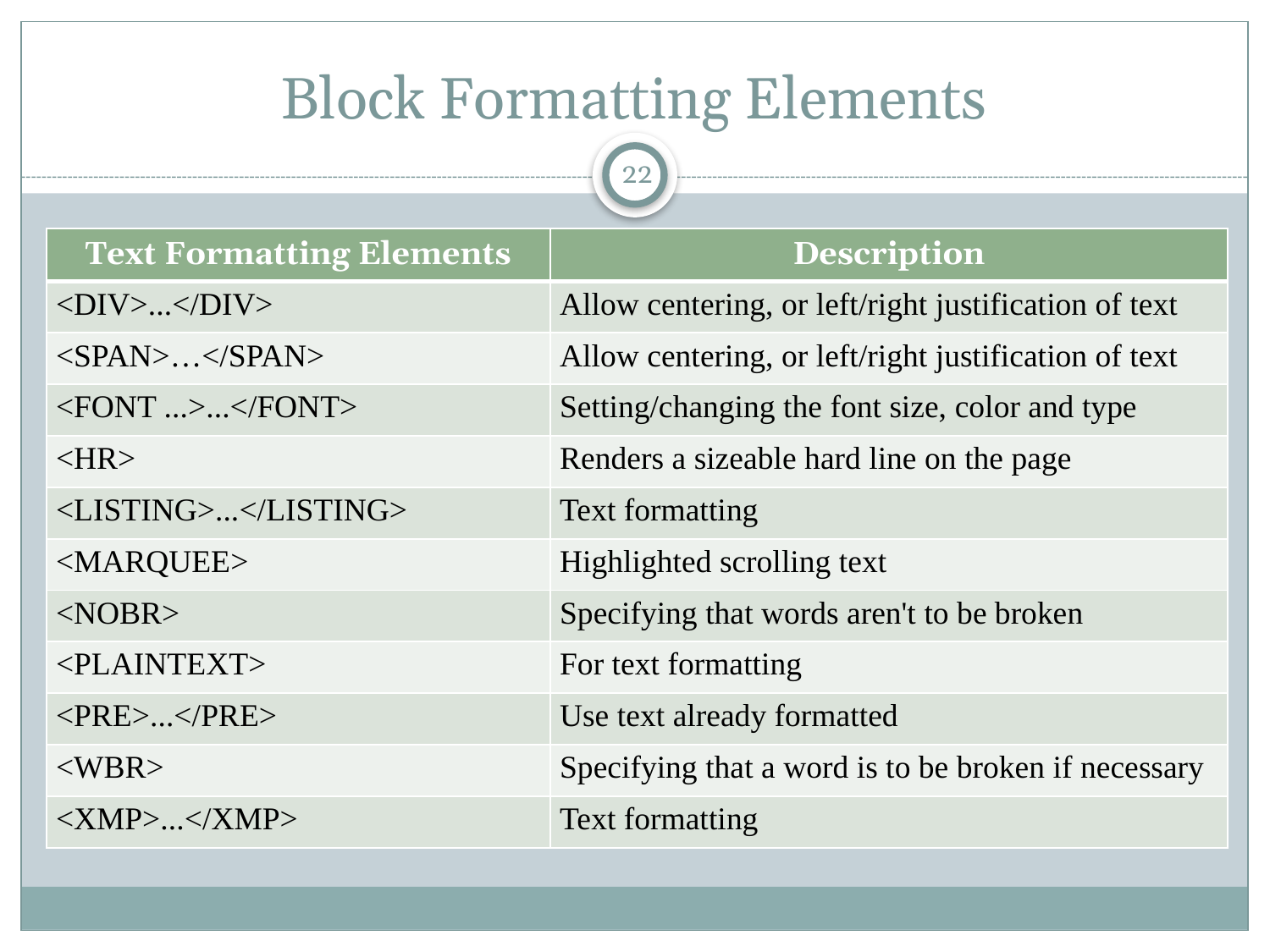

# Block Formatting Elements
22
| Text Formatting Elements | Description |
| --- | --- |
| <DIV>...</DIV> | Allow centering, or left/right justification of text |
| <SPAN>…</SPAN> | Allow centering, or left/right justification of text |
| <FONT ...>...</FONT> | Setting/changing the font size, color and type |
| <HR> | Renders a sizeable hard line on the page |
| <LISTING>...</LISTING> | Text formatting |
| <MARQUEE> | Highlighted scrolling text |
| <NOBR> | Specifying that words aren't to be broken |
| <PLAINTEXT> | For text formatting |
| <PRE>...</PRE> | Use text already formatted |
| <WBR> | Specifying that a word is to be broken if necessary |
| <XMP>...</XMP> | Text formatting |